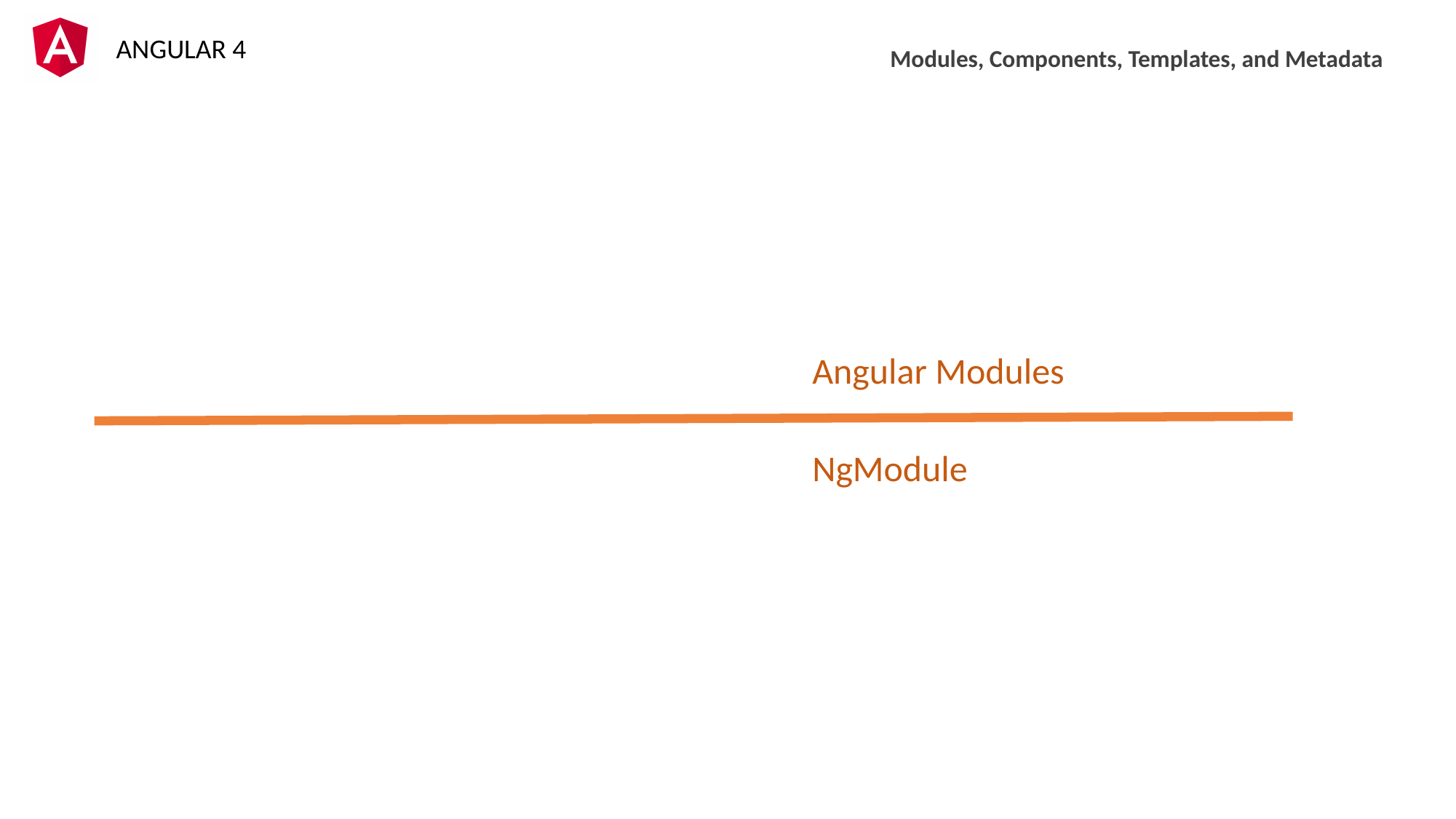

Modules, Components, Templates, and Metadata
Angular Modules
NgModule